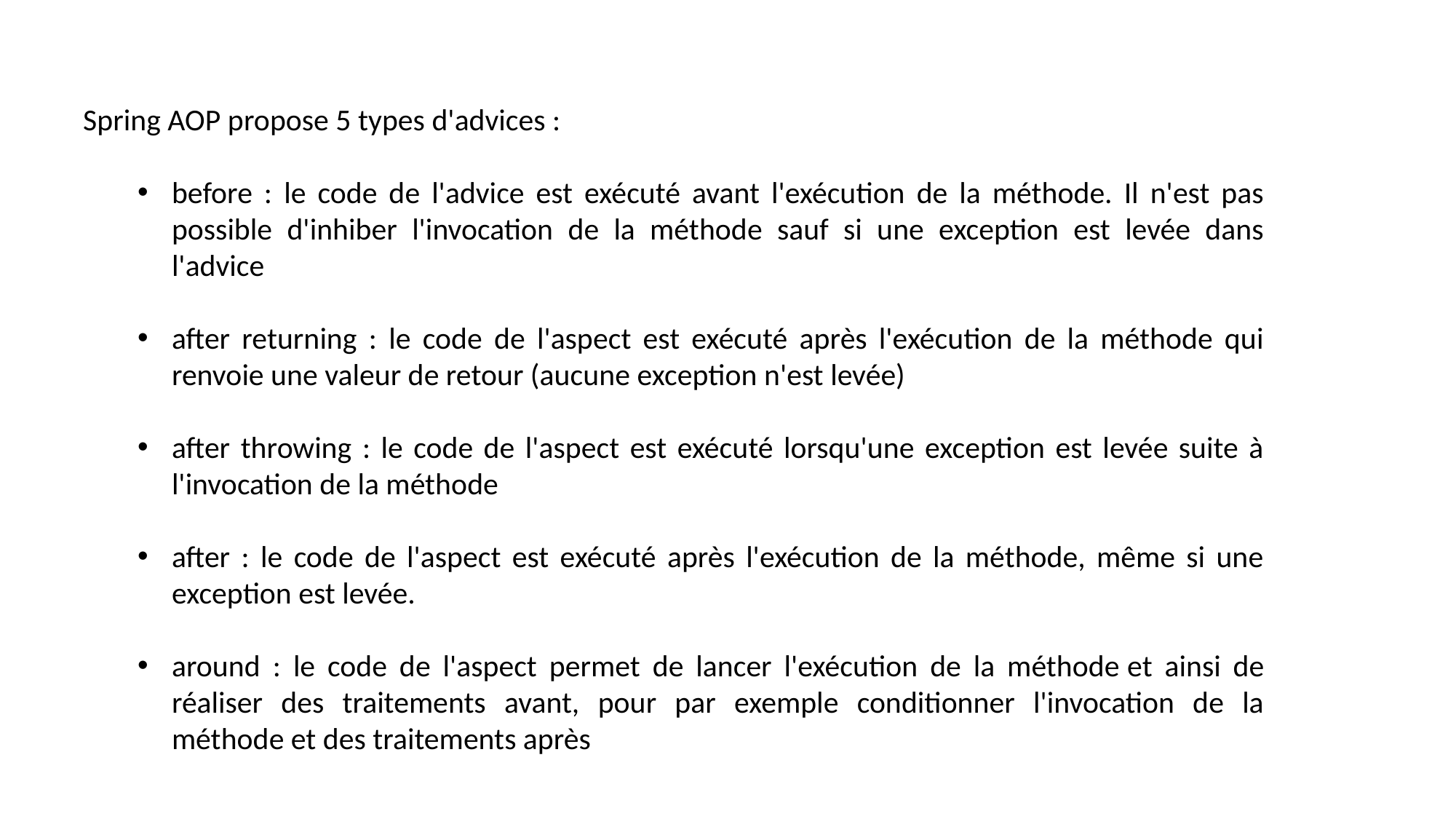

Spring AOP propose 5 types d'advices :

before : le code de l'advice est exécuté avant l'exécution de la méthode. Il n'est pas possible d'inhiber l'invocation de la méthode sauf si une exception est levée dans l'advice

after returning : le code de l'aspect est exécuté après l'exécution de la méthode qui renvoie une valeur de retour (aucune exception n'est levée)

after throwing : le code de l'aspect est exécuté lorsqu'une exception est levée suite à l'invocation de la méthode

after : le code de l'aspect est exécuté après l'exécution de la méthode, même si une exception est levée.

around : le code de l'aspect permet de lancer l'exécution de la méthode et ainsi de réaliser des traitements avant, pour par exemple conditionner l'invocation de la méthode et des traitements après